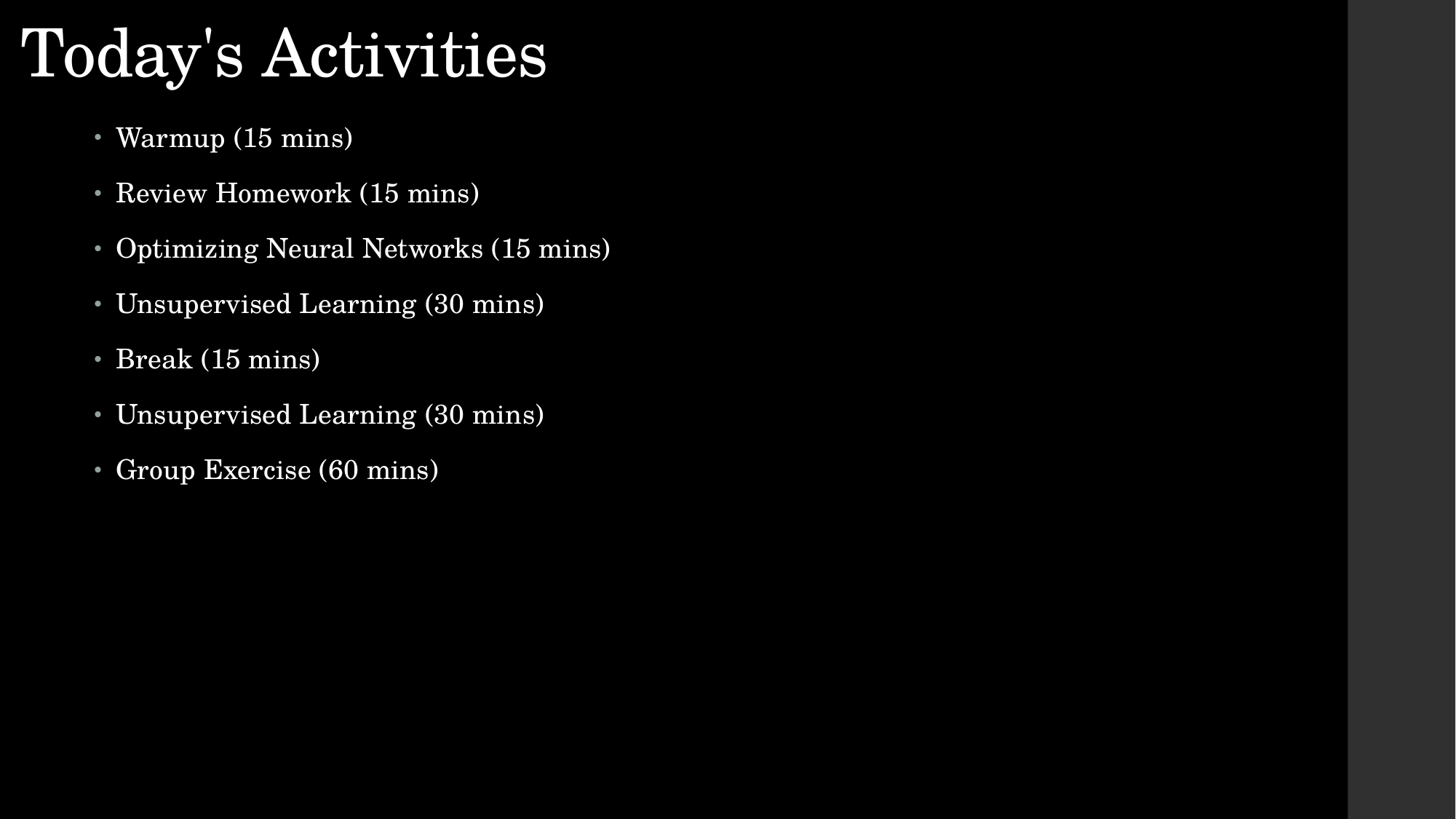

# Today's Activities
Warmup (15 mins)
Review Homework (15 mins)
Optimizing Neural Networks (15 mins)
Unsupervised Learning (30 mins)
Break (15 mins)
Unsupervised Learning (30 mins)
Group Exercise (60 mins)